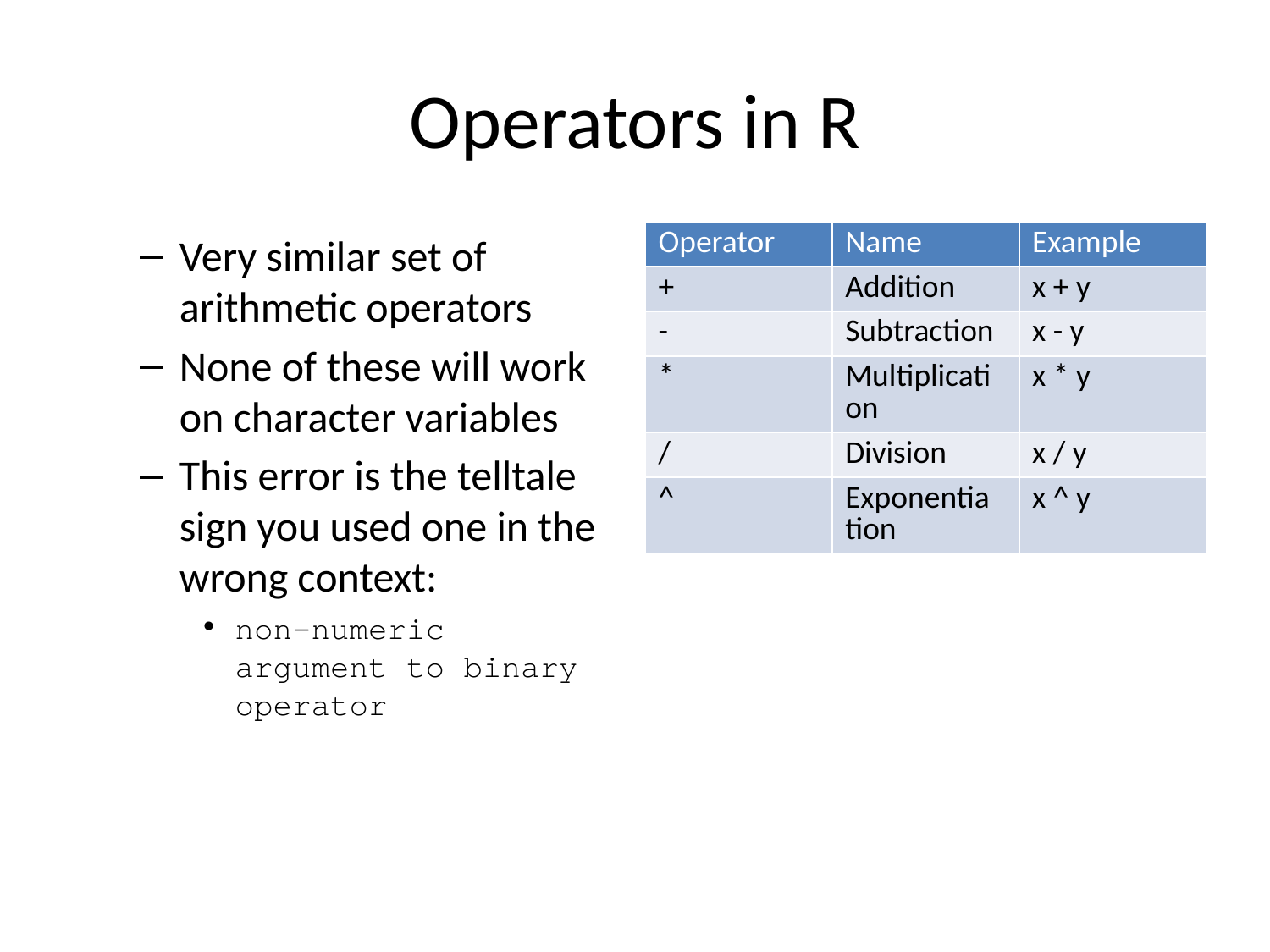

# Operators in R
Very similar set of arithmetic operators
None of these will work on character variables
This error is the telltale sign you used one in the wrong context:
non-numeric argument to binary operator
| Operator | Name | Example |
| --- | --- | --- |
| + | Addition | x + y |
| - | Subtraction | x - y |
| \* | Multiplication | x \* y |
| / | Division | x / y |
| ^ | Exponentiation | x ^ y |